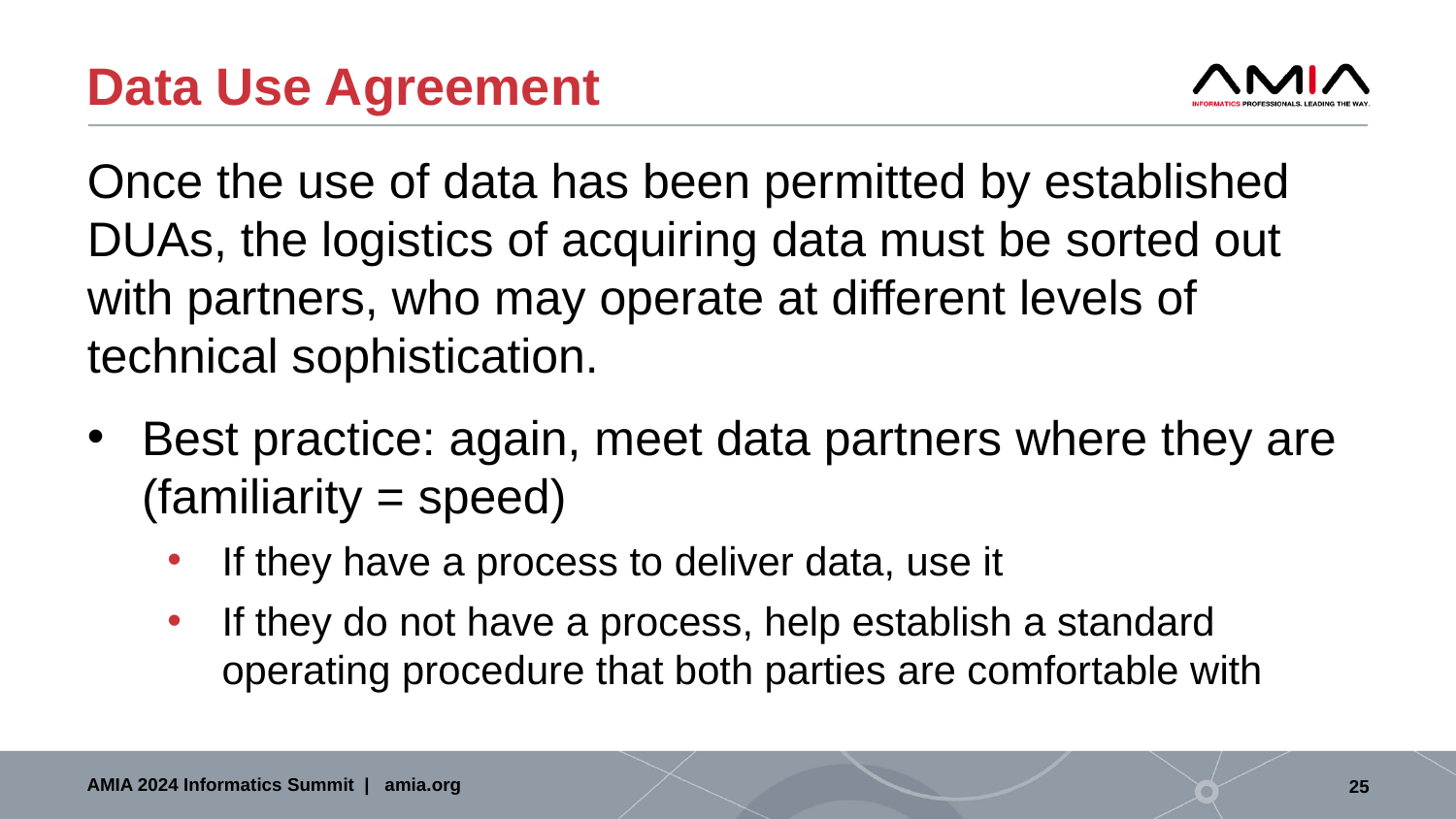

# Data Use Agreement
Once the use of data has been permitted by established DUAs, the logistics of acquiring data must be sorted out with partners, who may operate at different levels of technical sophistication.
Best practice: again, meet data partners where they are (familiarity = speed)
If they have a process to deliver data, use it
If they do not have a process, help establish a standard operating procedure that both parties are comfortable with

AMIA 2024 Informatics Summit  |   amia.org
25